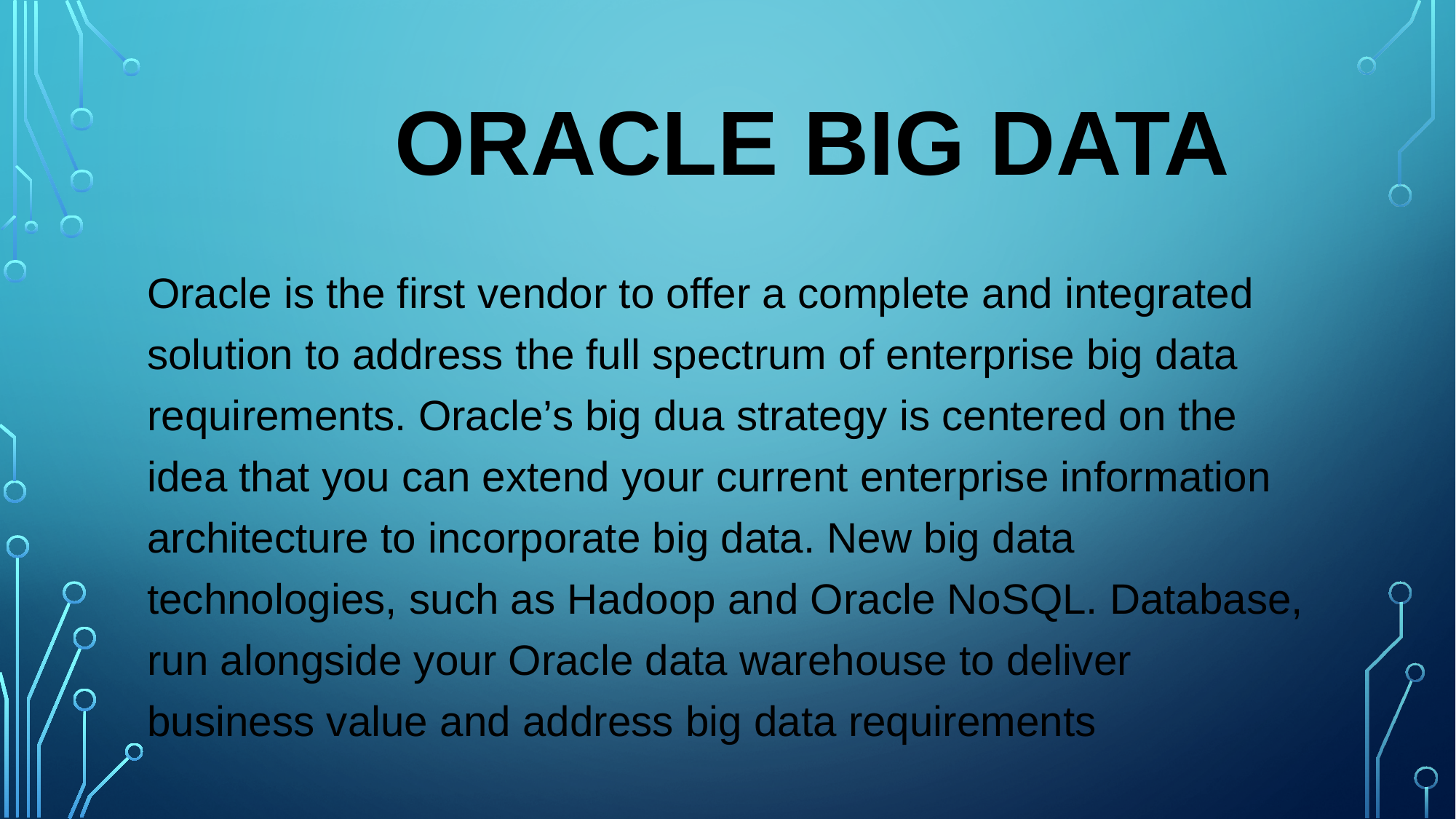

# Oracle Big Data
Oracle is the first vendor to offer a complete and integrated solution to address the full spectrum of enterprise big data requirements. Oracle’s big dua strategy is centered on the idea that you can extend your current enterprise information architecture to incorporate big data. New big data technologies, such as Hadoop and Oracle NoSQL. Database, run alongside your Oracle data warehouse to deliver business value and address big data requirements